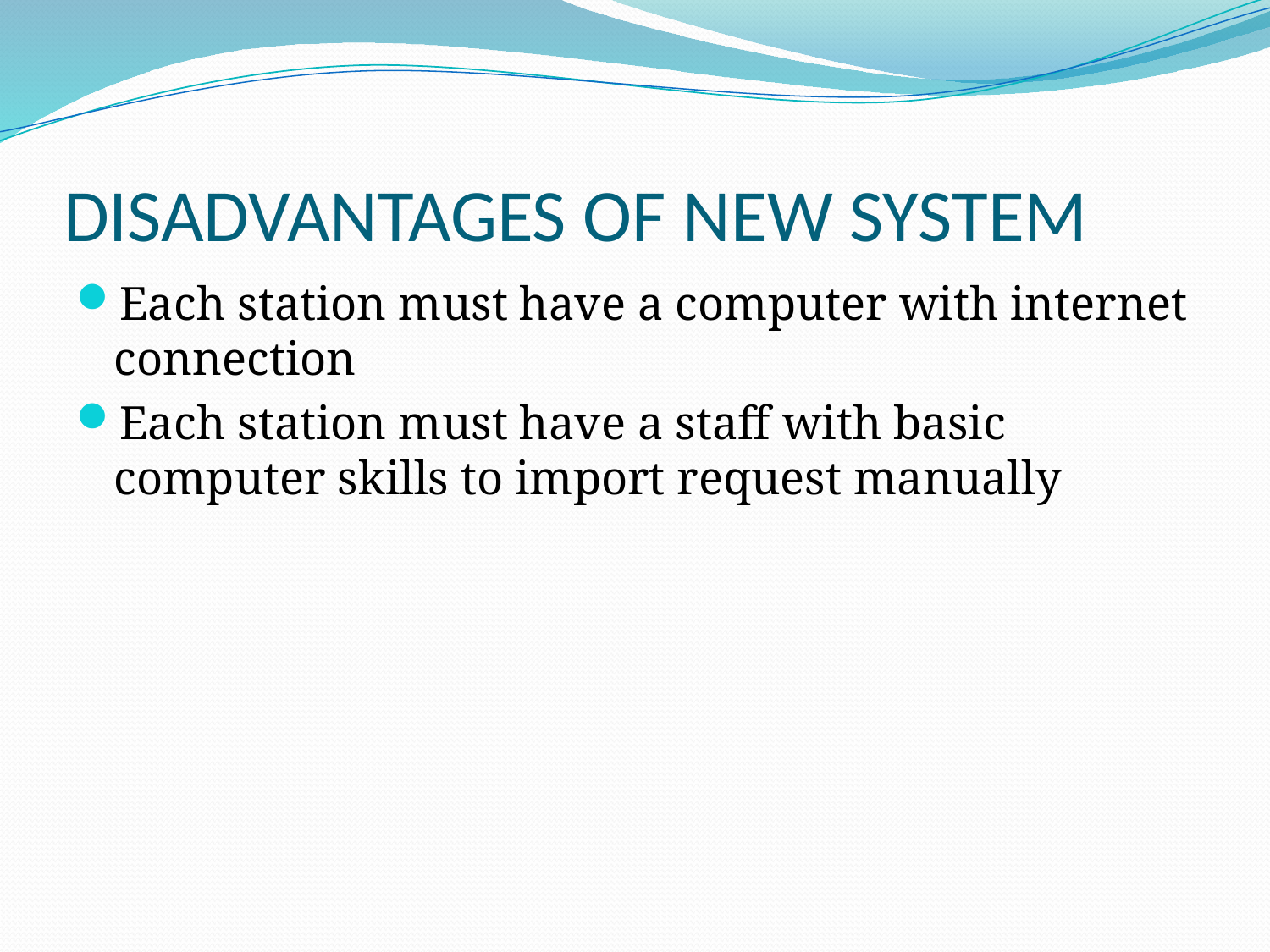

# DISADVANTAGES OF NEW SYSTEM
Each station must have a computer with internet connection
Each station must have a staff with basic computer skills to import request manually